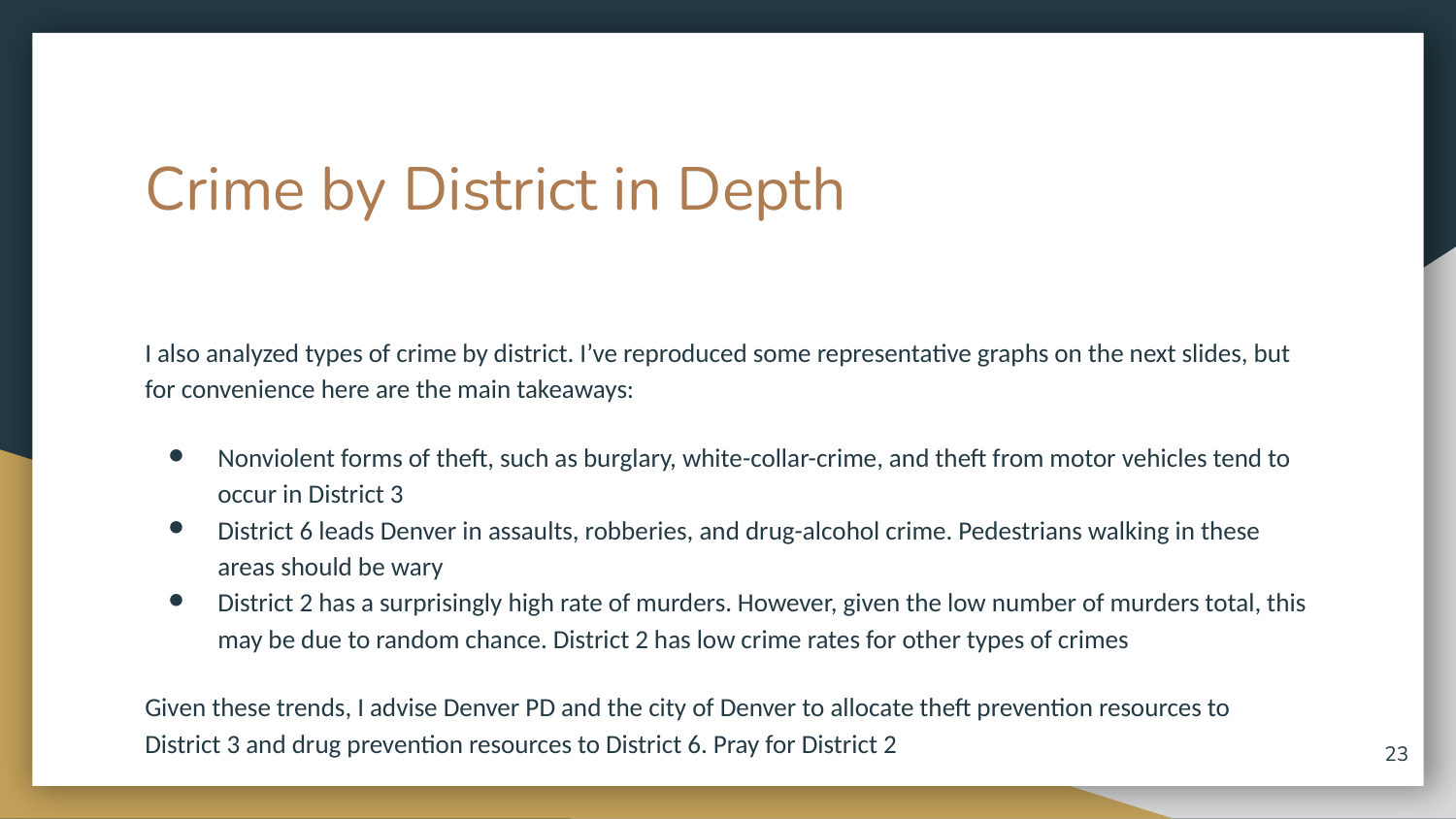

# Crime by District in Depth
I also analyzed types of crime by district. I’ve reproduced some representative graphs on the next slides, but for convenience here are the main takeaways:
Nonviolent forms of theft, such as burglary, white-collar-crime, and theft from motor vehicles tend to occur in District 3
District 6 leads Denver in assaults, robberies, and drug-alcohol crime. Pedestrians walking in these areas should be wary
District 2 has a surprisingly high rate of murders. However, given the low number of murders total, this may be due to random chance. District 2 has low crime rates for other types of crimes
Given these trends, I advise Denver PD and the city of Denver to allocate theft prevention resources to District 3 and drug prevention resources to District 6. Pray for District 2

23